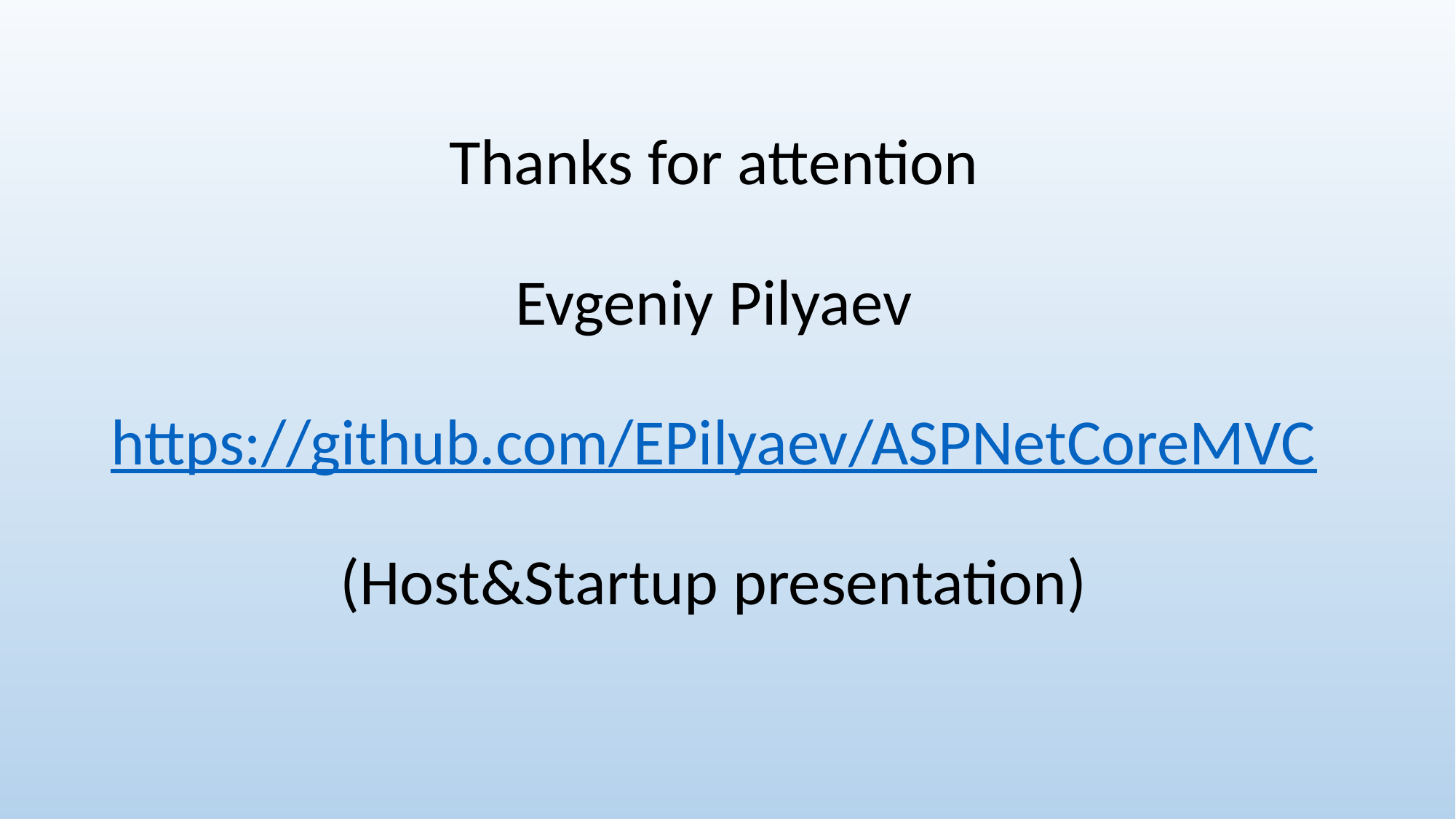

# Thanks for attention Evgeniy Pilyaev https://github.com/EPilyaev/ASPNetCoreMVC (Host&Startup presentation)